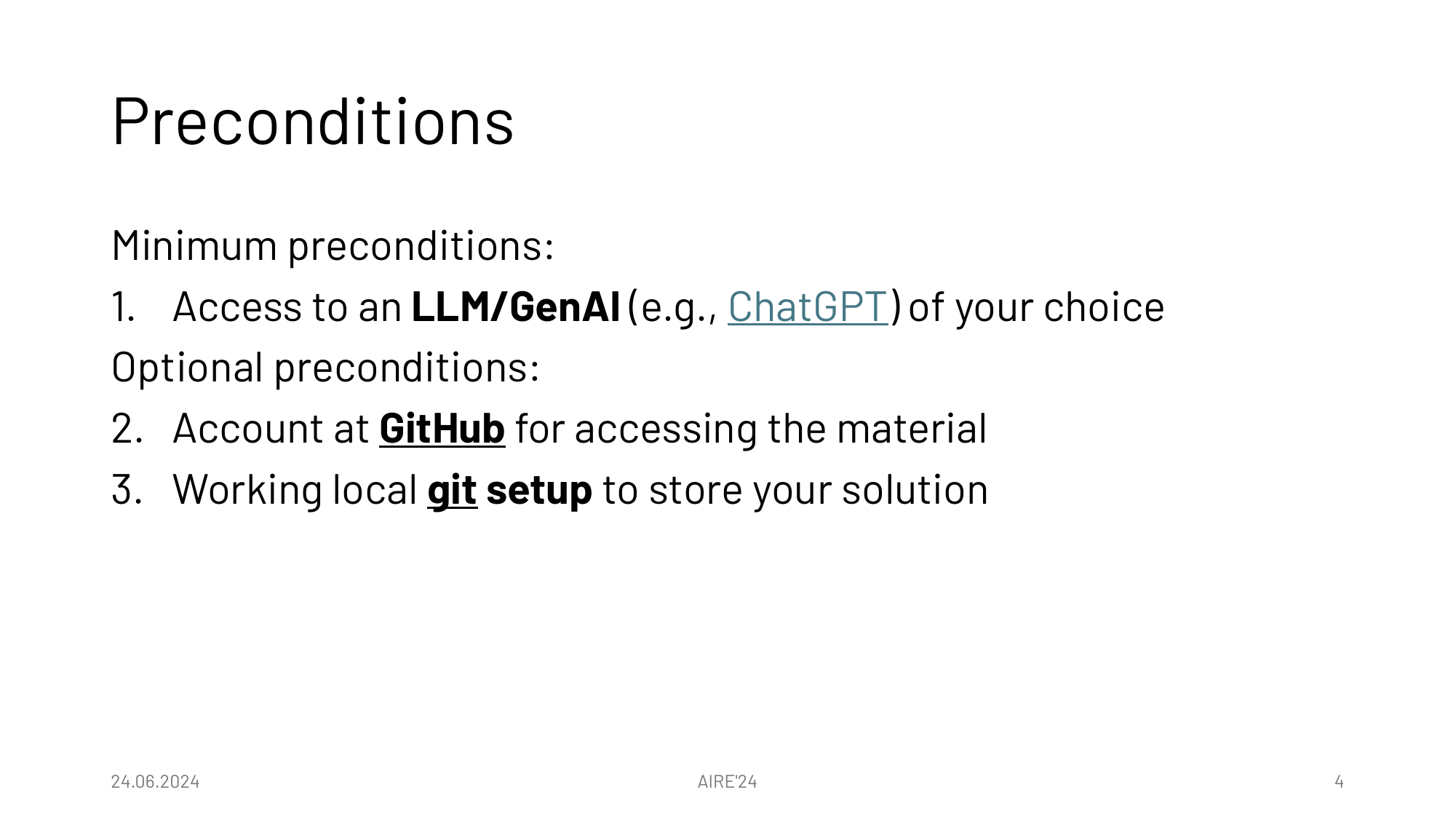

# Preconditions
Minimum preconditions:
Access to an LLM/GenAI (e.g., ChatGPT) of your choice
Optional preconditions:
Account at GitHub for accessing the material
Working local git setup to store your solution
24.06.2024
AIRE'24
4